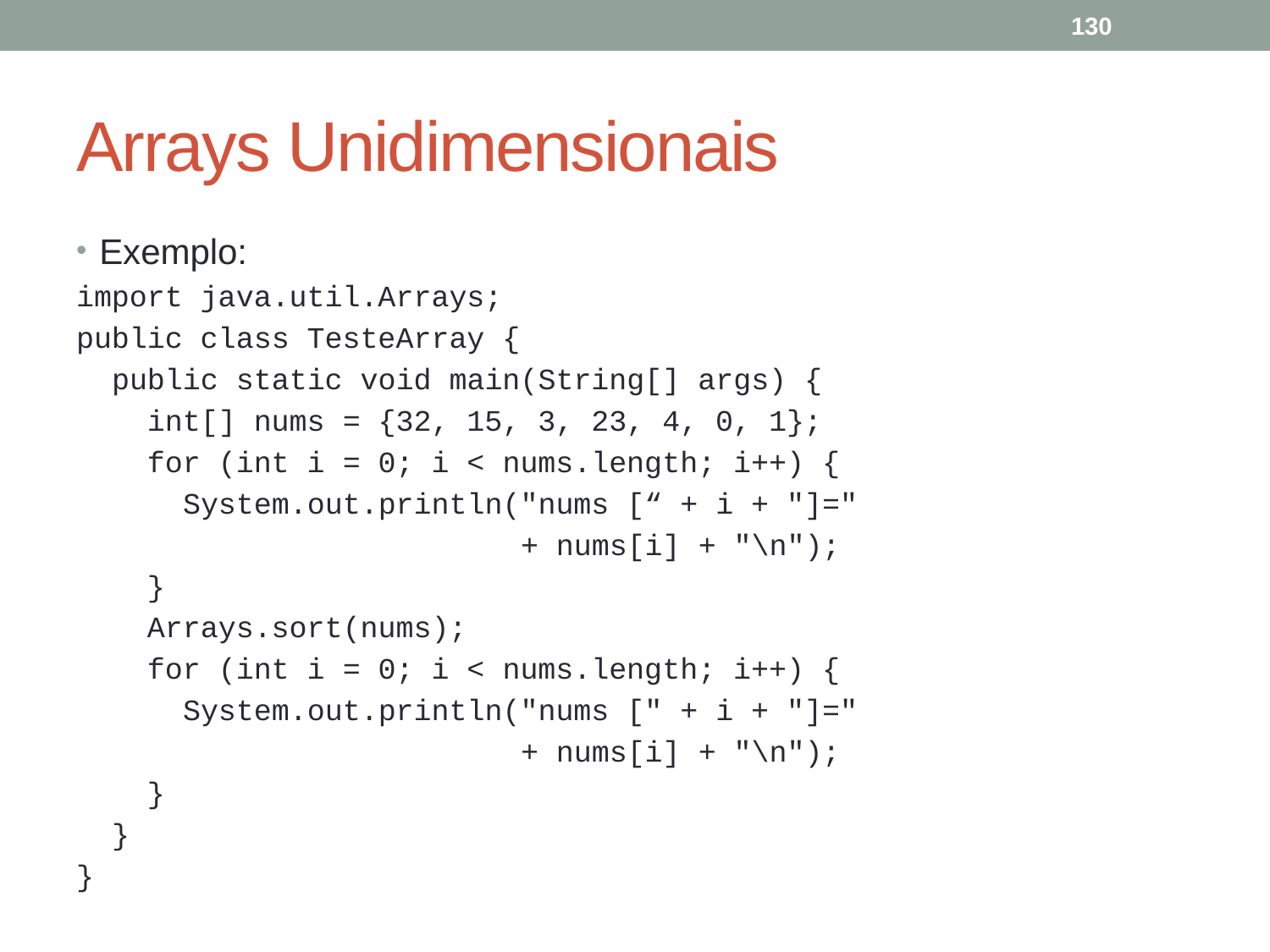

130
# Arrays Unidimensionais
Exemplo:
import java.util.Arrays;
public class TesteArray {
  public static void main(String[] args) {
    int[] nums = {32, 15, 3, 23, 4, 0, 1};
    for (int i = 0; i < nums.length; i++) {
      System.out.println("nums [“ + i + "]="
                         + nums[i] + "\n");
    }
    Arrays.sort(nums);
    for (int i = 0; i < nums.length; i++) {
      System.out.println("nums [" + i + "]="
                         + nums[i] + "\n");
    }
  }
}